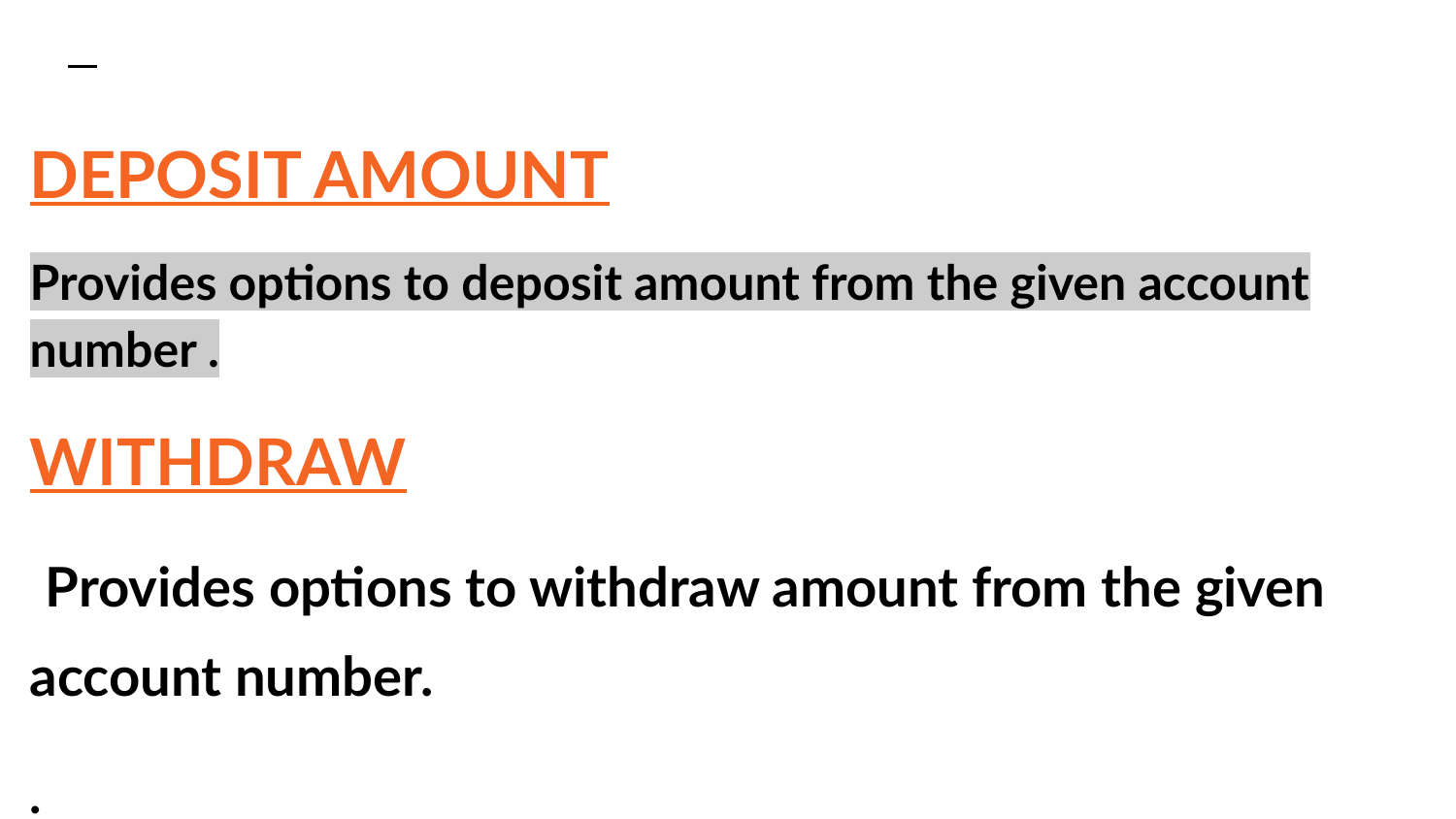

DEPOSIT AMOUNT
Provides options to deposit amount from the given account number .
WITHDRAW
 Provides options to withdraw amount from the given account number.
.